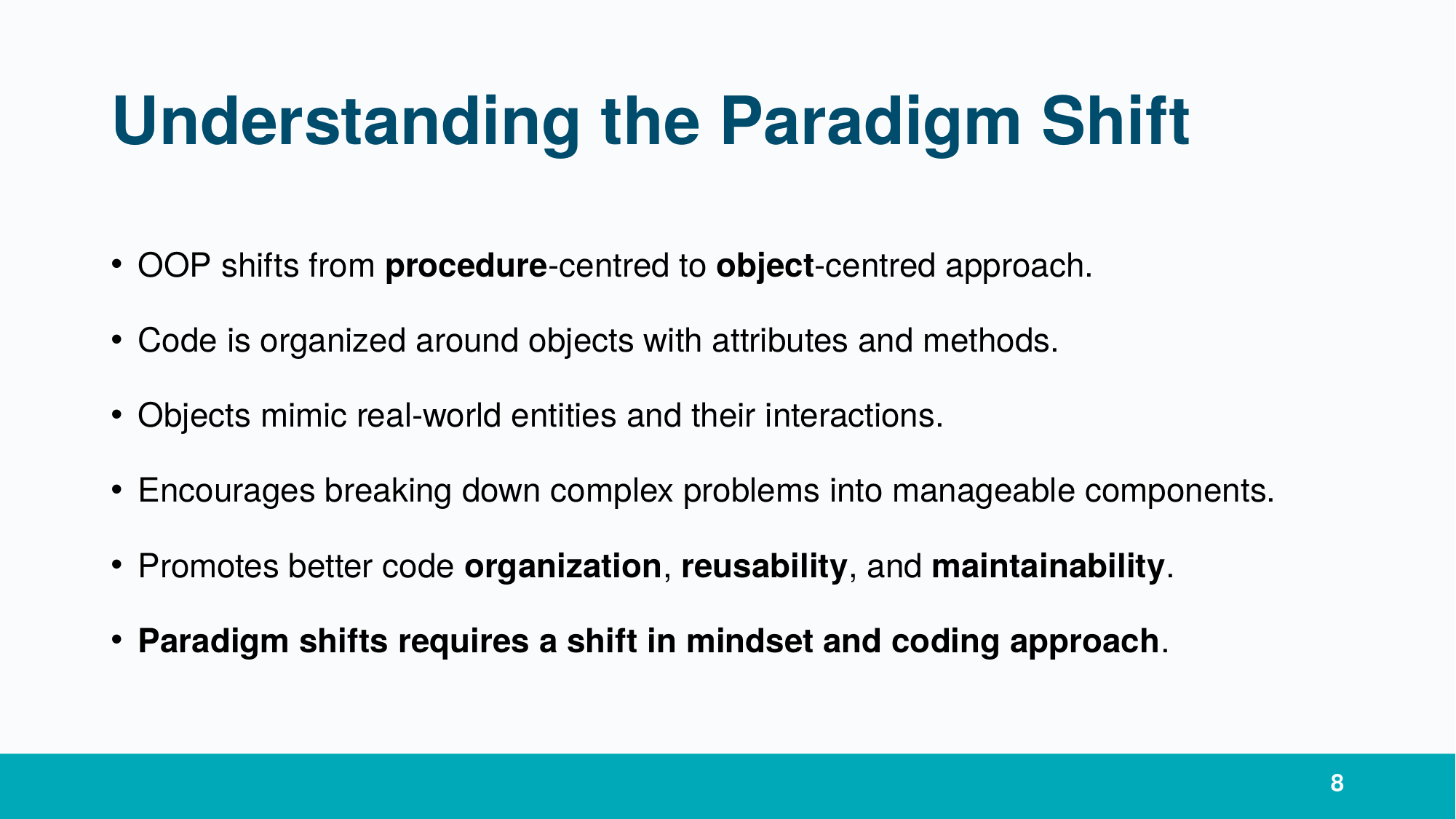

# Understanding the Paradigm Shift
OOP shifts from procedure-centred to object-centred approach.
Code is organized around objects with attributes and methods.
Objects mimic real-world entities and their interactions.
Encourages breaking down complex problems into manageable components.
Promotes better code organization, reusability, and maintainability.
Paradigm shifts requires a shift in mindset and coding approach.
8